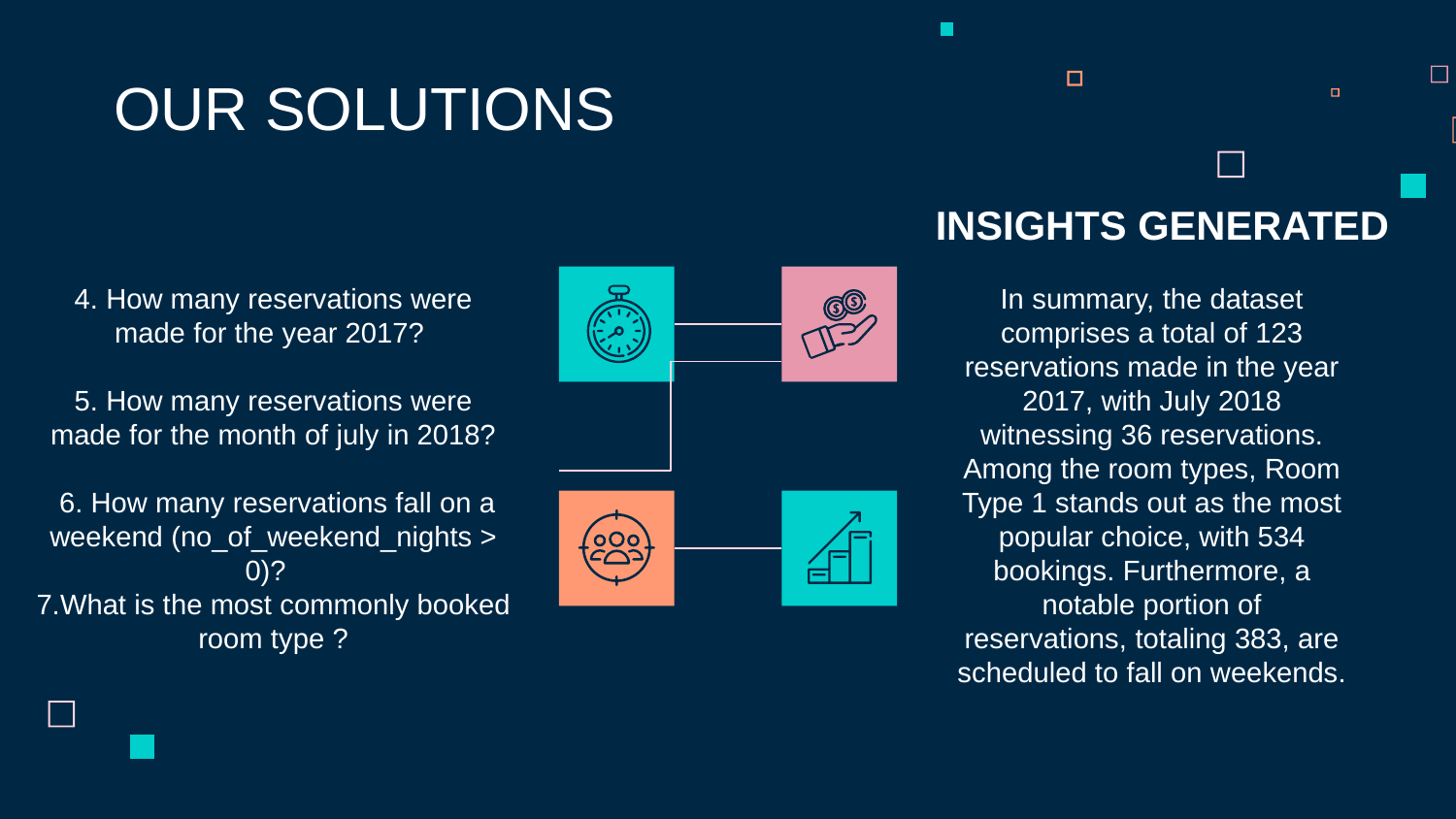

OUR SOLUTIONS
INSIGHTS GENERATED
4. How many reservations were made for the year 2017?

5. How many reservations were made for the month of july in 2018?

 6. How many reservations fall on a weekend (no_of_weekend_nights > 0)?
7.What is the most commonly booked room type ?

In summary, the dataset comprises a total of 123 reservations made in the year 2017, with July 2018 witnessing 36 reservations. Among the room types, Room Type 1 stands out as the most popular choice, with 534 bookings. Furthermore, a notable portion of reservations, totaling 383, are scheduled to fall on weekends.